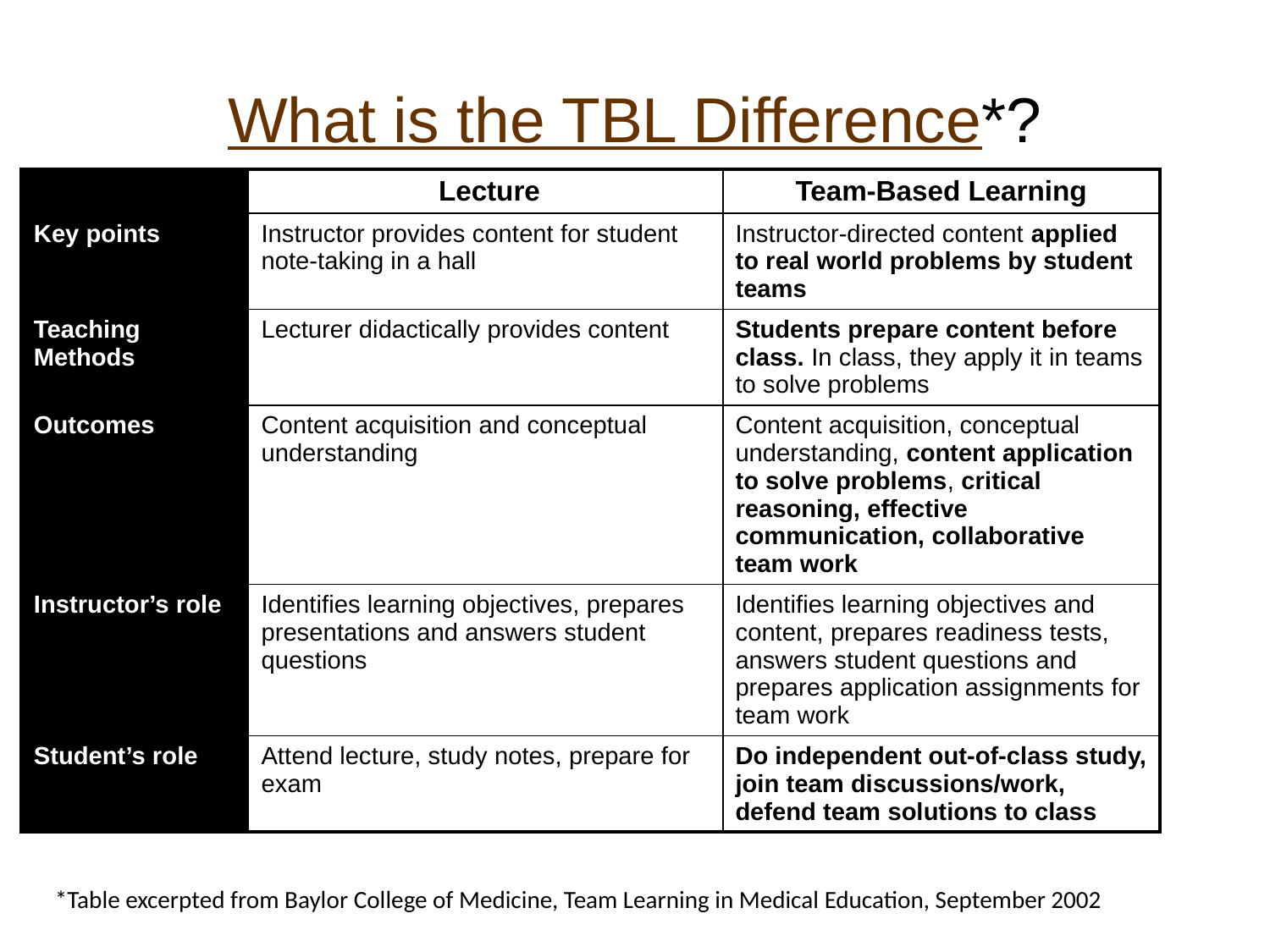

# What is the TBL Difference*?
|  | Lecture | Team-Based Learning |
| --- | --- | --- |
| Key points | Instructor provides content for student note-taking in a hall | Instructor-directed content applied to real world problems by student teams |
| Teaching Methods | Lecturer didactically provides content | Students prepare content before class. In class, they apply it in teams to solve problems |
| Outcomes | Content acquisition and conceptual understanding | Content acquisition, conceptual understanding, content application to solve problems, critical reasoning, effective communication, collaborative team work |
| Instructor’s role | Identifies learning objectives, prepares presentations and answers student questions | Identifies learning objectives and content, prepares readiness tests, answers student questions and prepares application assignments for team work |
| Student’s role | Attend lecture, study notes, prepare for exam | Do independent out-of-class study, join team discussions/work, defend team solutions to class |
*Table excerpted from Baylor College of Medicine, Team Learning in Medical Education, September 2002